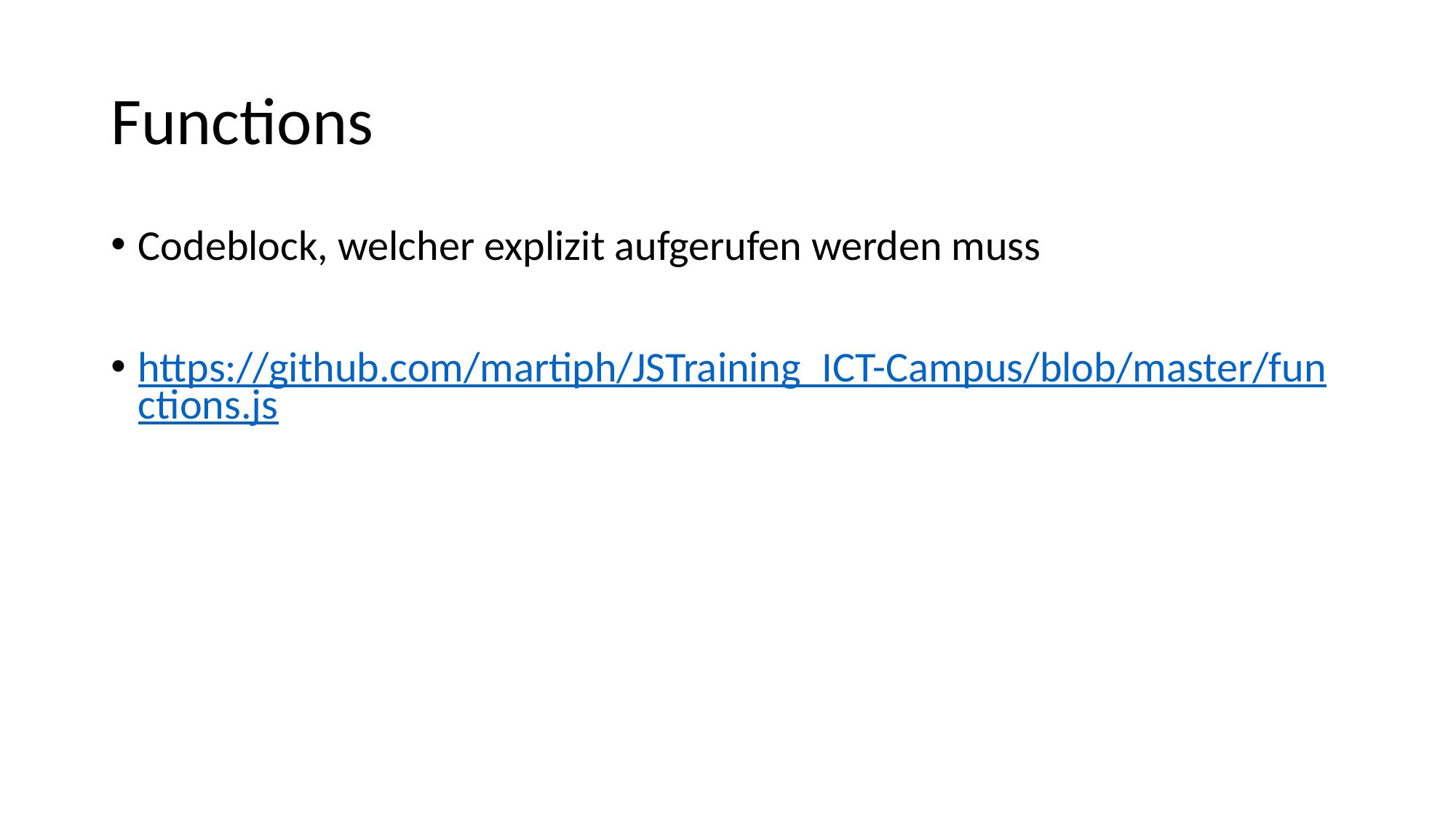

# Functions
Codeblock, welcher explizit aufgerufen werden muss

https://github.com/martiph/JSTraining_ICT-Campus/blob/master/functions.js